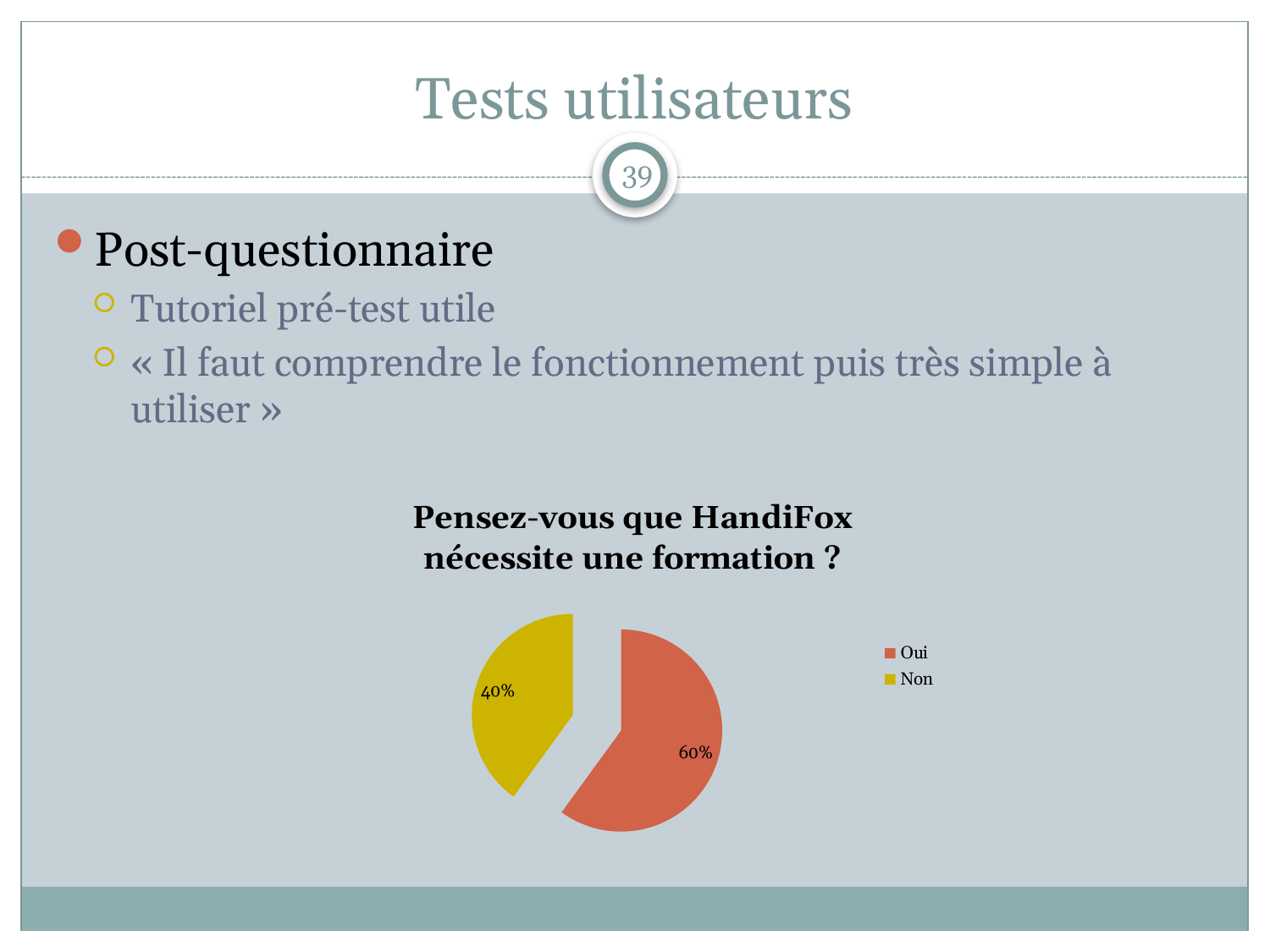

# Tests utilisateurs
39
Post-questionnaire
Tutoriel pré-test utile
« Il faut comprendre le fonctionnement puis très simple à utiliser »

### Chart:

| Category | Pensez-vous que HandiFox nécessite une formation ? |
|---|---|
| Oui | 60.0 |
| Non | 40.0 |